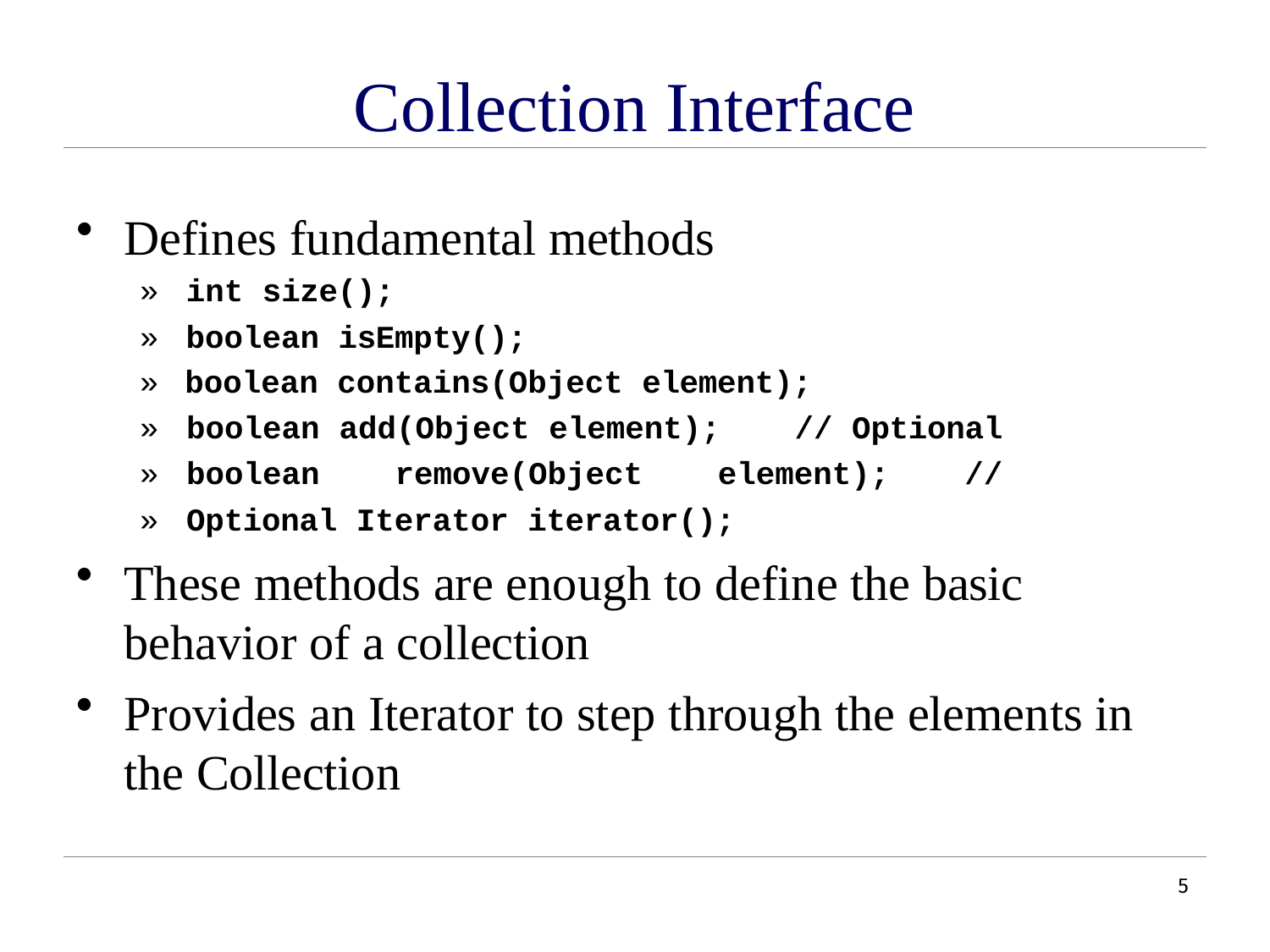

# Collection Interface
Defines fundamental methods
» int size();
» boolean isEmpty();
» boolean contains(Object element);
»
»
»
boolean add(Object element);   // Optional boolean remove(Object element); // Optional Iterator iterator();
These methods are enough to define the basic behavior of a collection
Provides an Iterator to step through the elements in the Collection
5